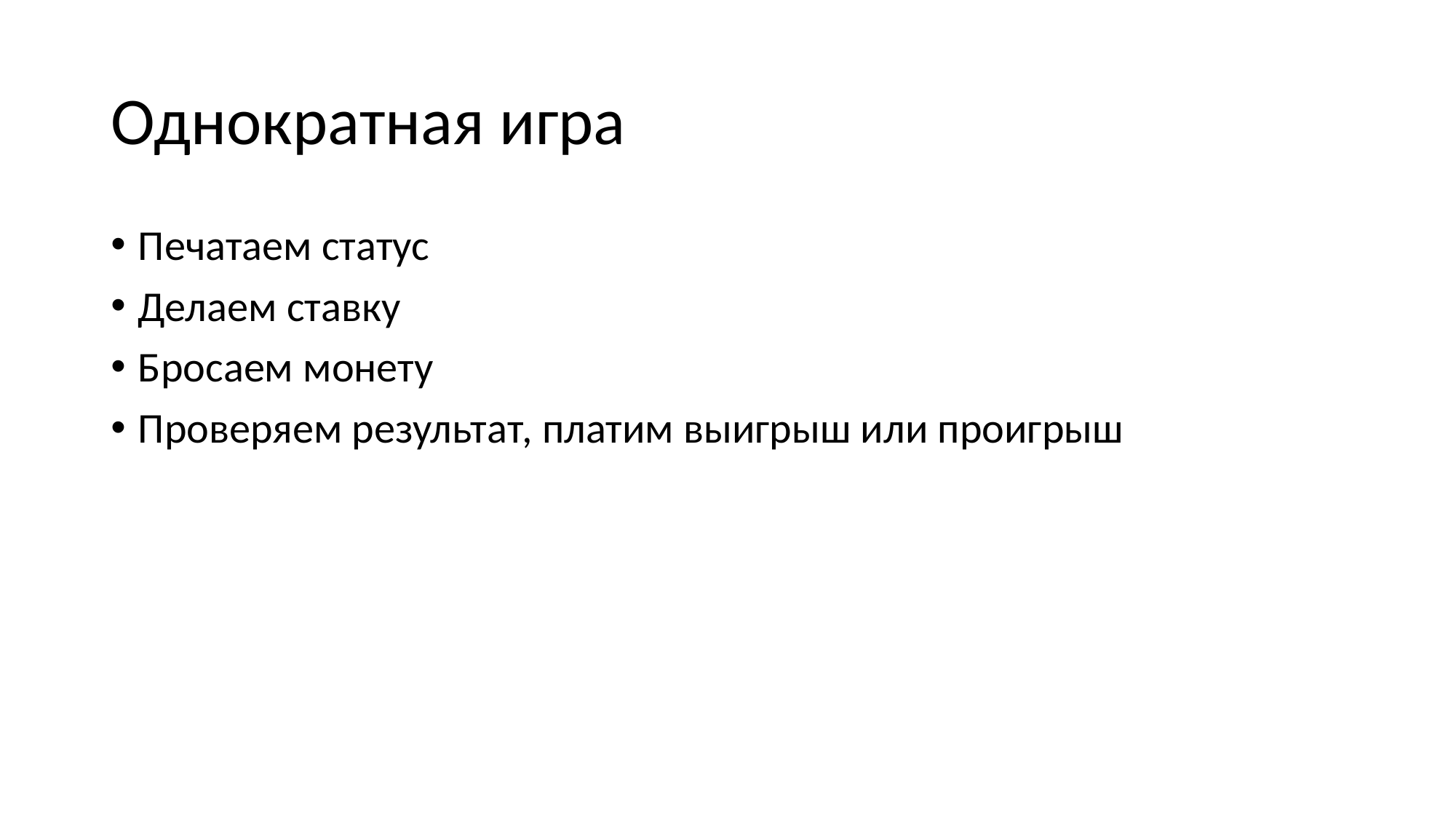

# Однократная игра
Печатаем статус
Делаем ставку
Бросаем монету
Проверяем результат, платим выигрыш или проигрыш